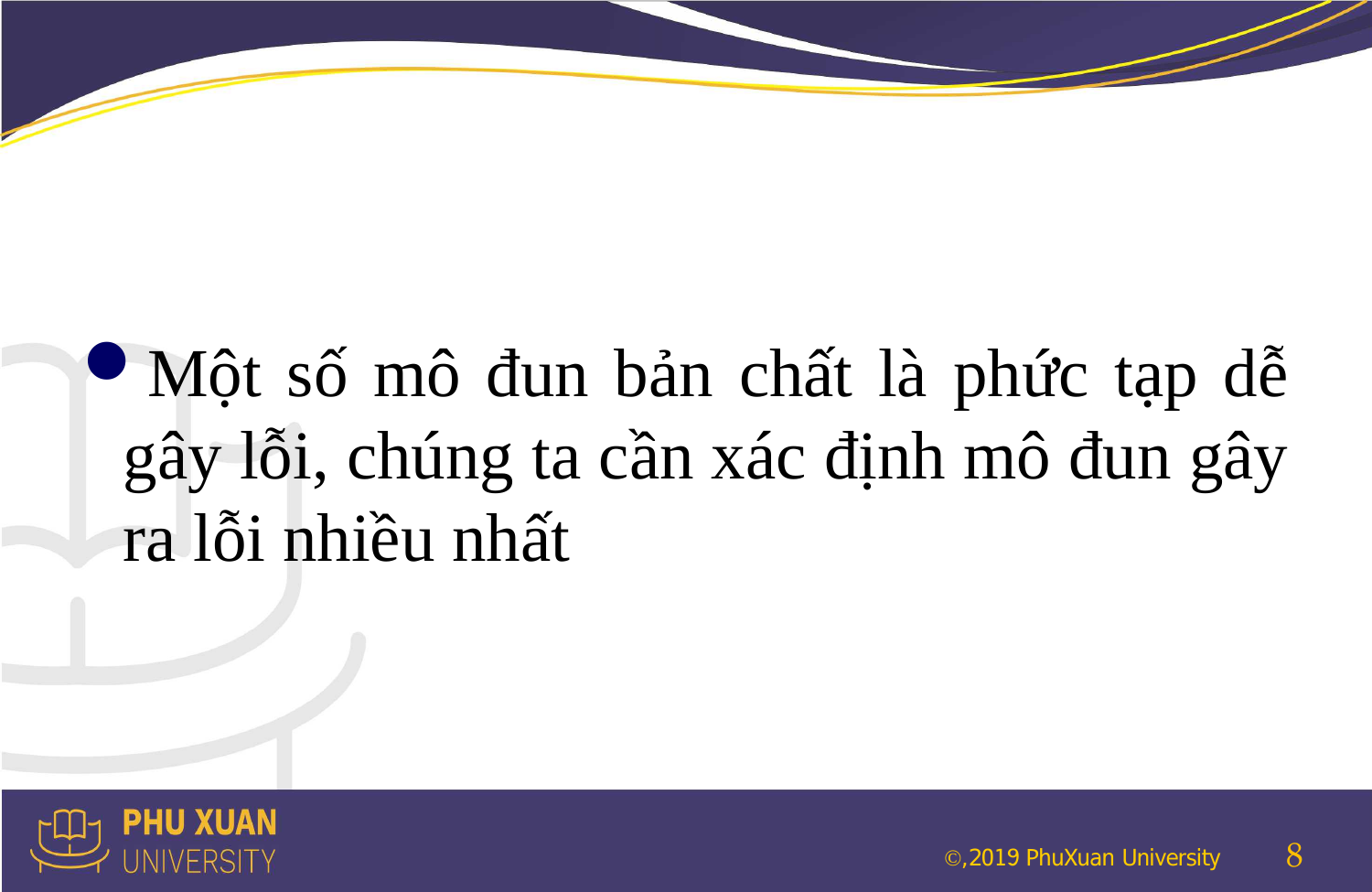

#
Một số mô đun bản chất là phức tạp dễ gây lỗi, chúng ta cần xác định mô đun gây ra lỗi nhiều nhất

8